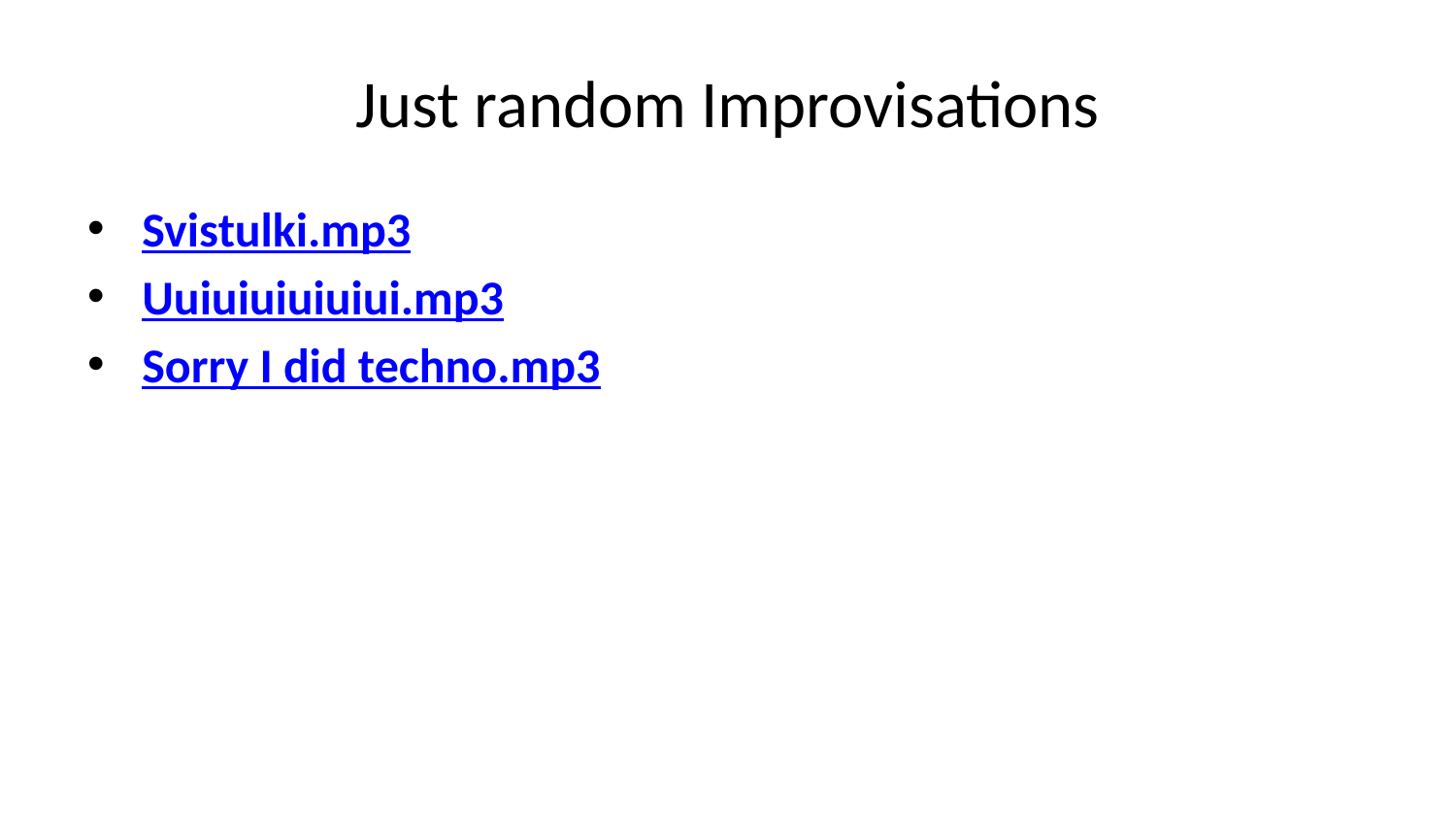

# Just random Improvisations
Svistulki.mp3
Uuiuiuiuiuiui.mp3
Sorry I did techno.mp3